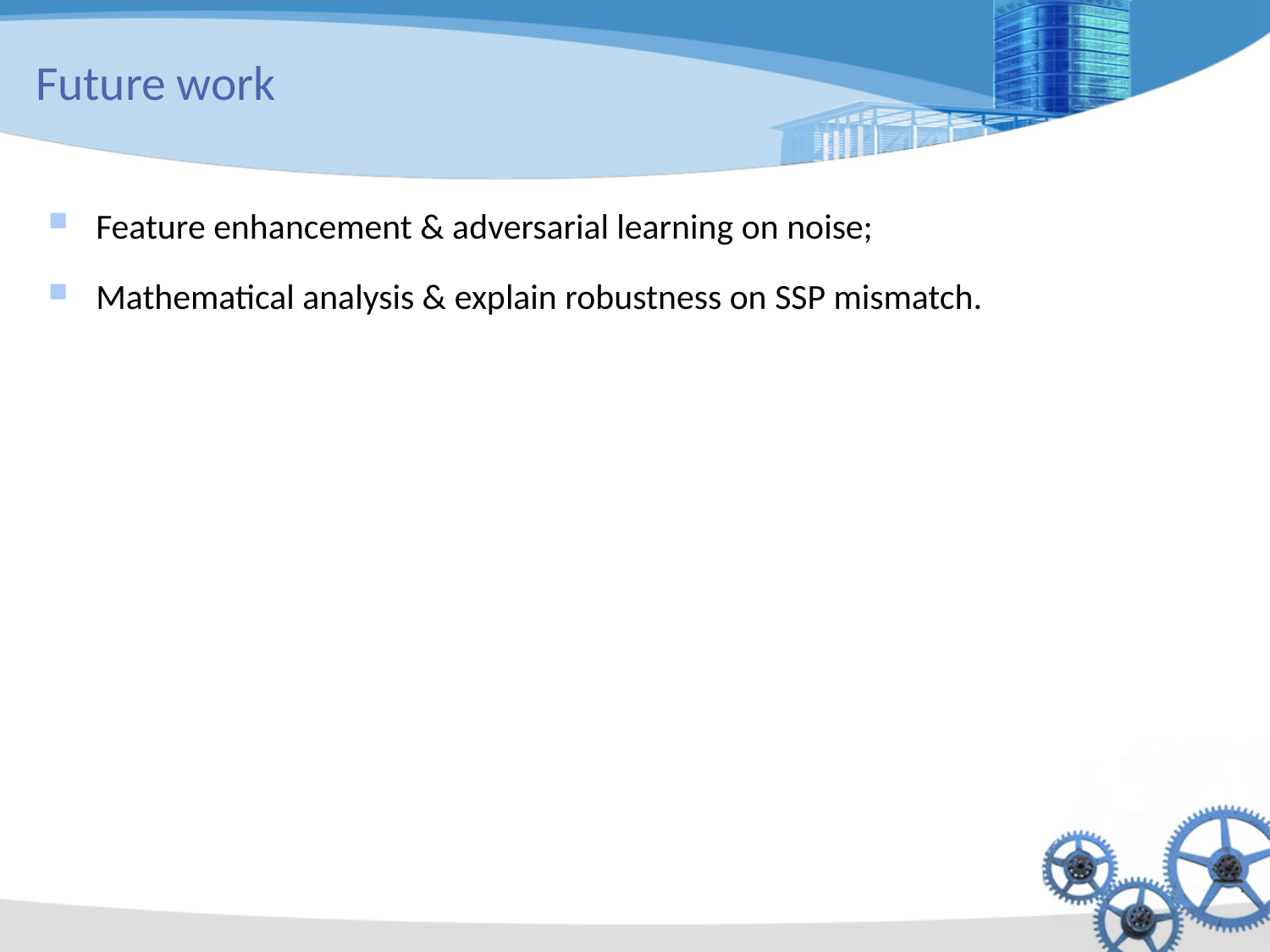

# Future work
Feature enhancement & adversarial learning on noise;
Mathematical analysis & explain robustness on SSP mismatch.